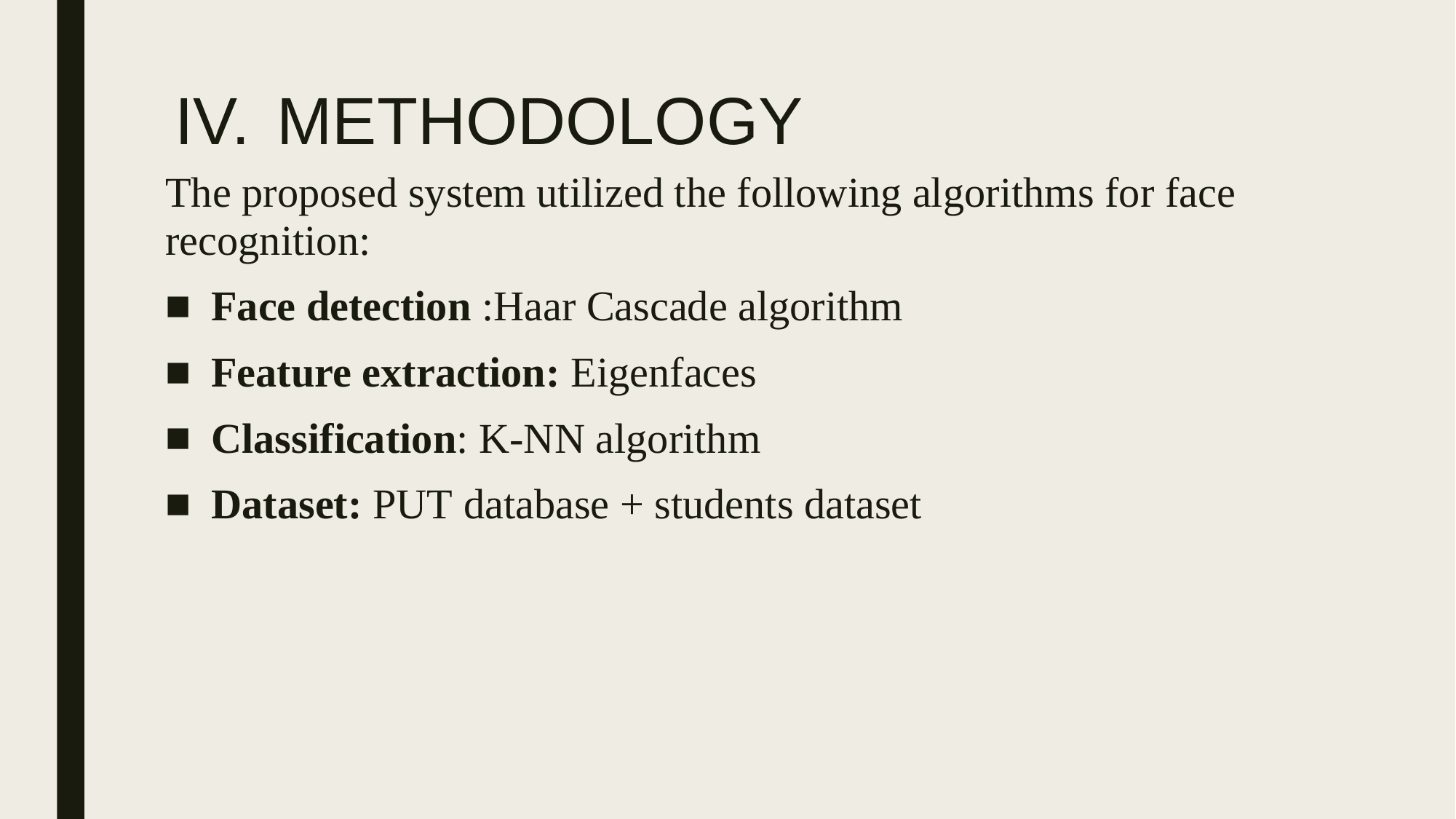

# METHODOLOGY
The proposed system utilized the following algorithms for face recognition:
Face detection :Haar Cascade algorithm
Feature extraction: Eigenfaces
Classification: K-NN algorithm
Dataset: PUT database + students dataset